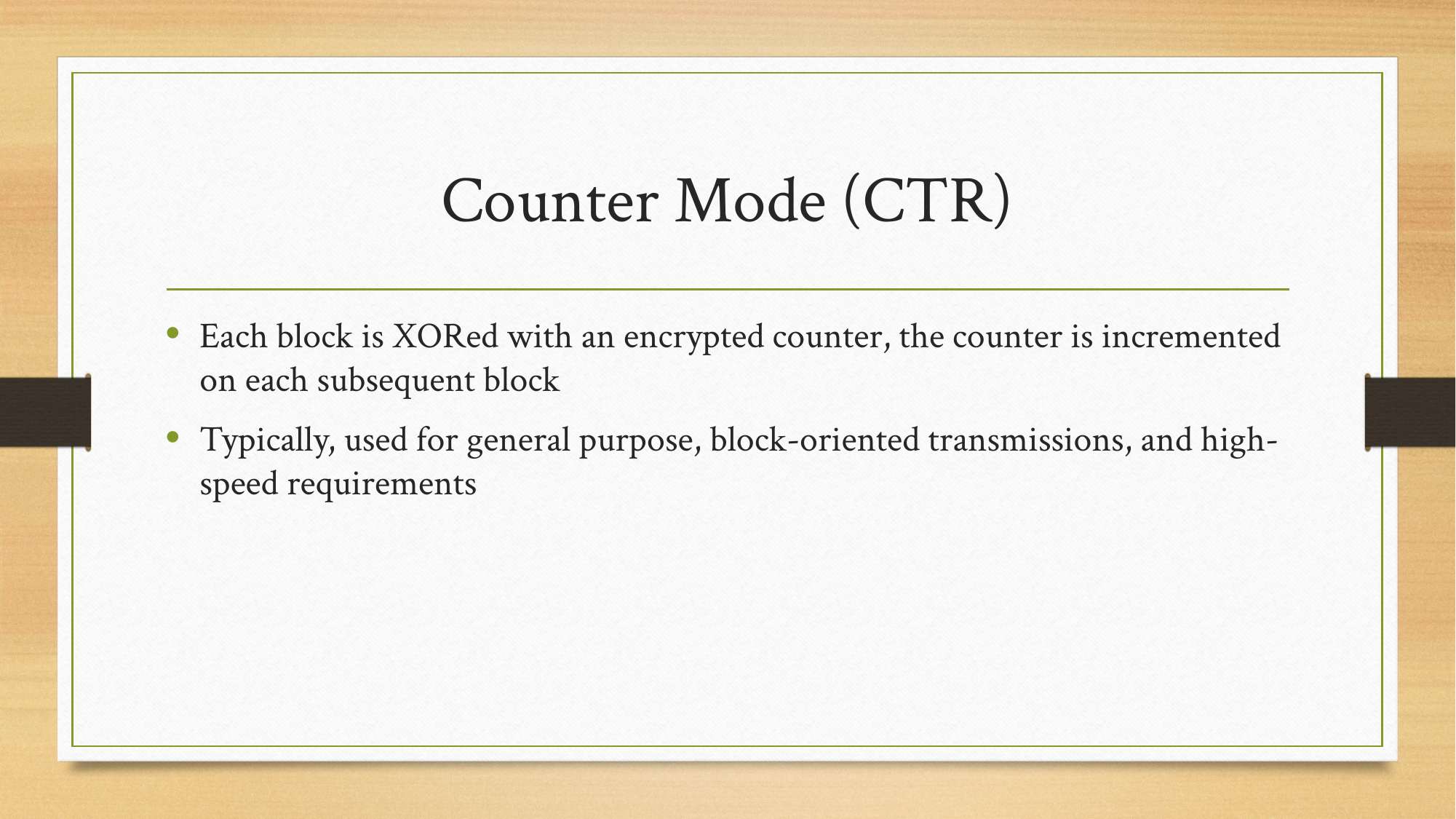

# Counter Mode (CTR)
Each block is XORed with an encrypted counter, the counter is incremented on each subsequent block
Typically, used for general purpose, block-oriented transmissions, and high-speed requirements